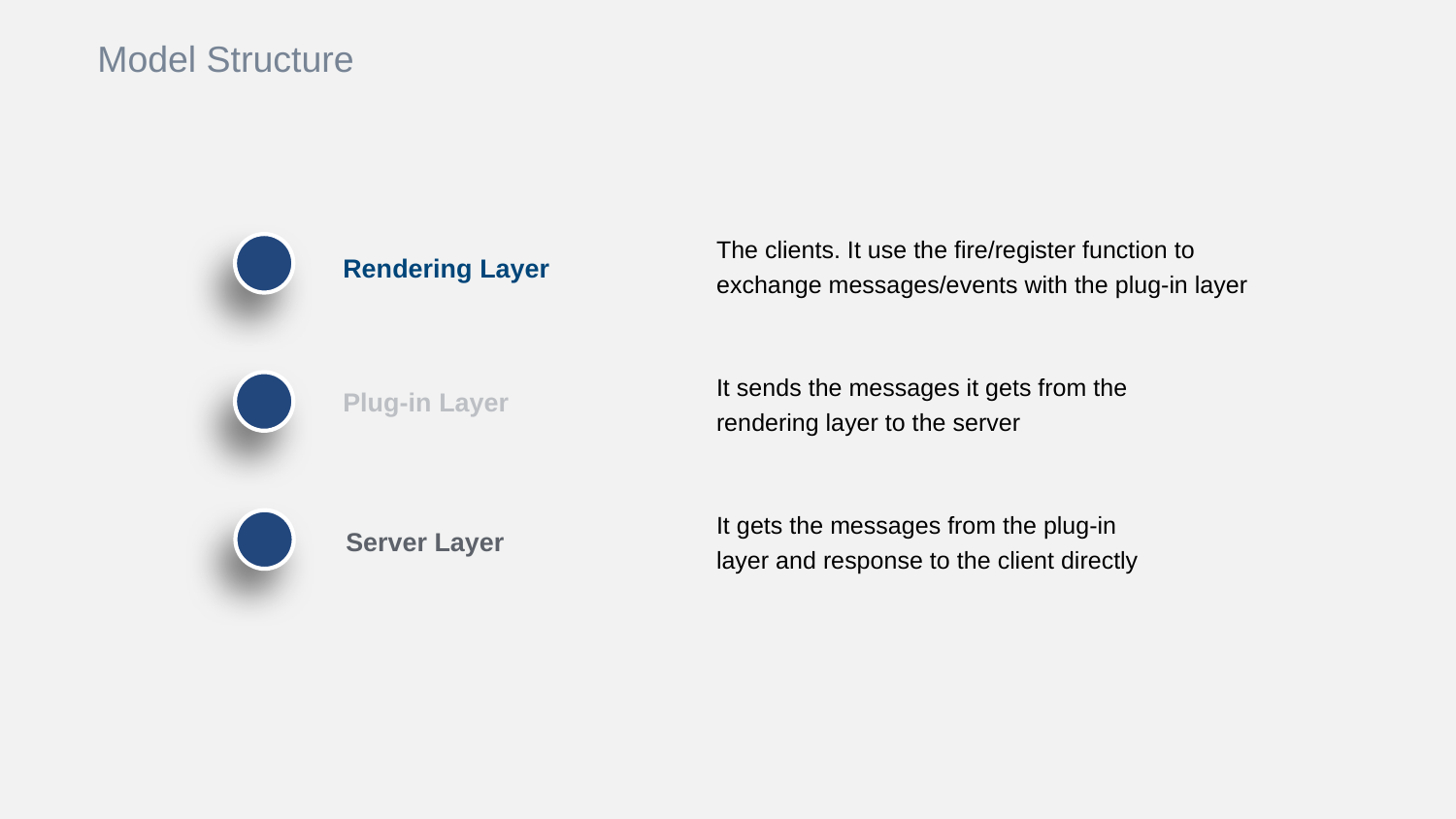

Model Structure
The clients. It use the fire/register function to exchange messages/events with the plug-in layer
Rendering Layer

It sends the messages it gets from the rendering layer to the server
Plug-in Layer
It gets the messages from the plug-in layer and response to the client directly
Server Layer